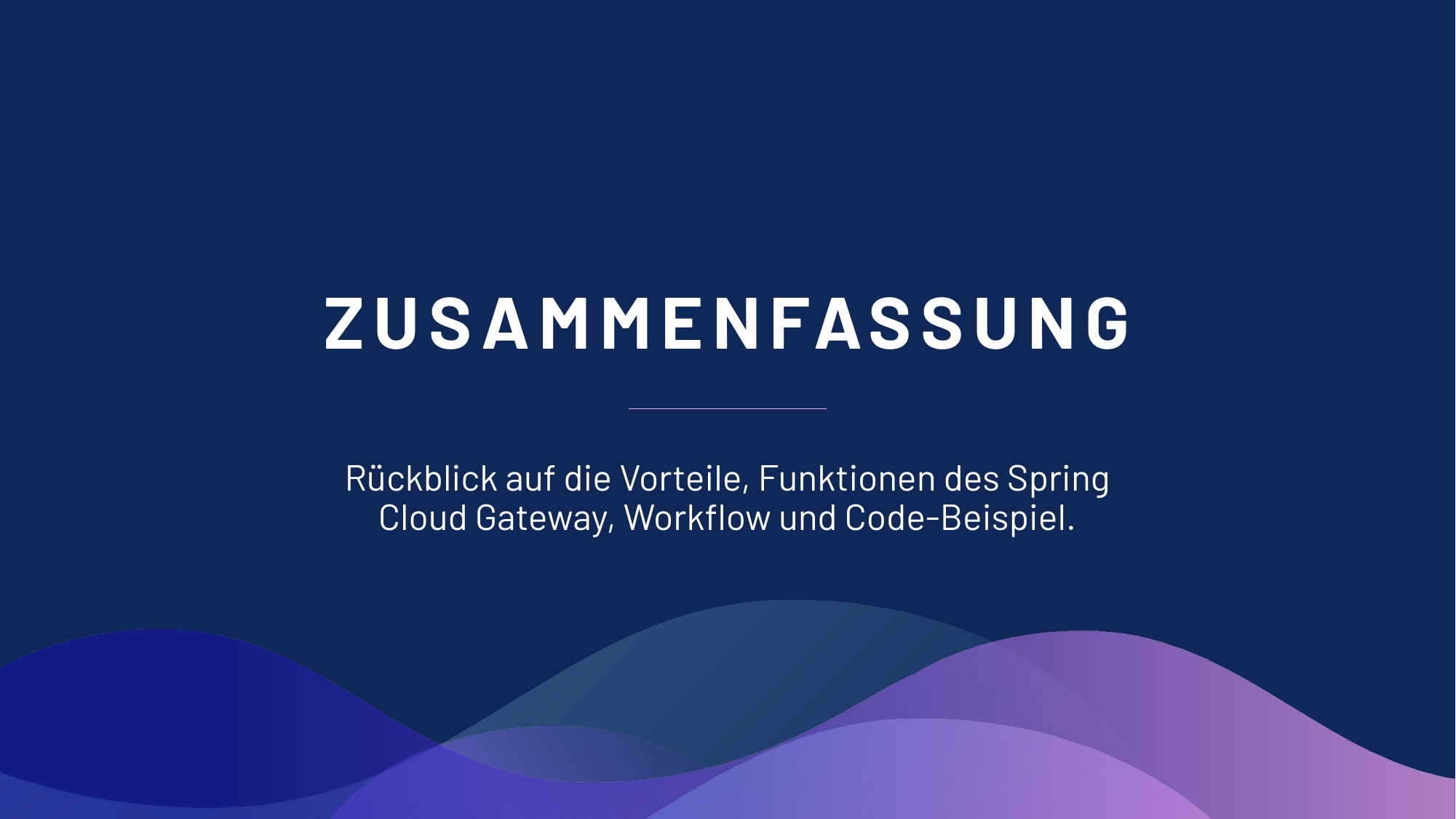

# Zusammenfassung
Rückblick auf die Vorteile, Funktionen des Spring Cloud Gateway, Workflow und Code-Beispiel.